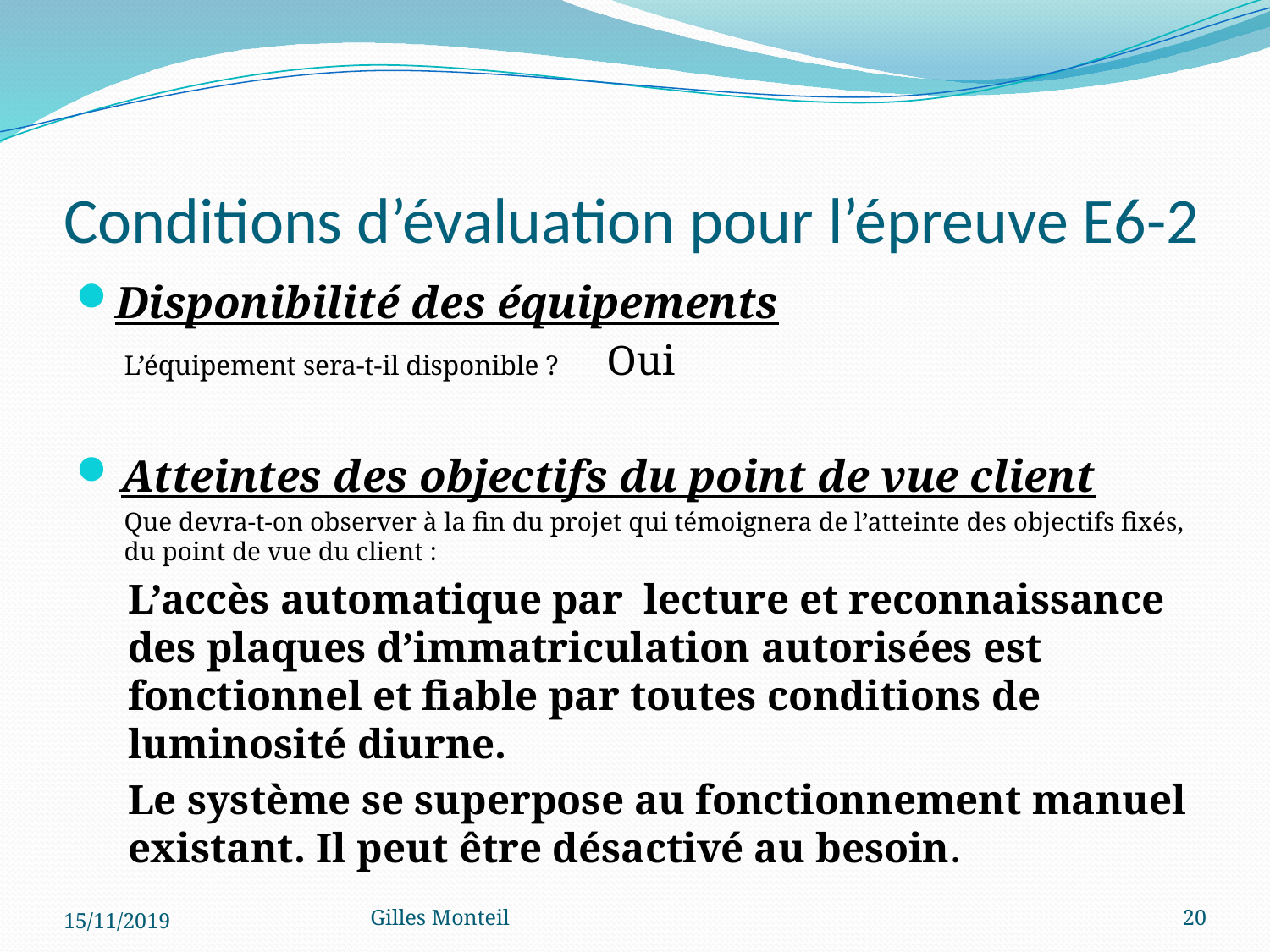

# Conditions d’évaluation pour l’épreuve E6-2
Disponibilité des équipements
L’équipement sera-t-il disponible ?	Oui

Atteintes des objectifs du point de vue client
Que devra-t-on observer à la fin du projet qui témoignera de l’atteinte des objectifs fixés, du point de vue du client :
L’accès automatique par  lecture et reconnaissance des plaques d’immatriculation autorisées est fonctionnel et fiable par toutes conditions de luminosité diurne.
Le système se superpose au fonctionnement manuel existant. Il peut être désactivé au besoin.

15/11/2019
Gilles Monteil
20